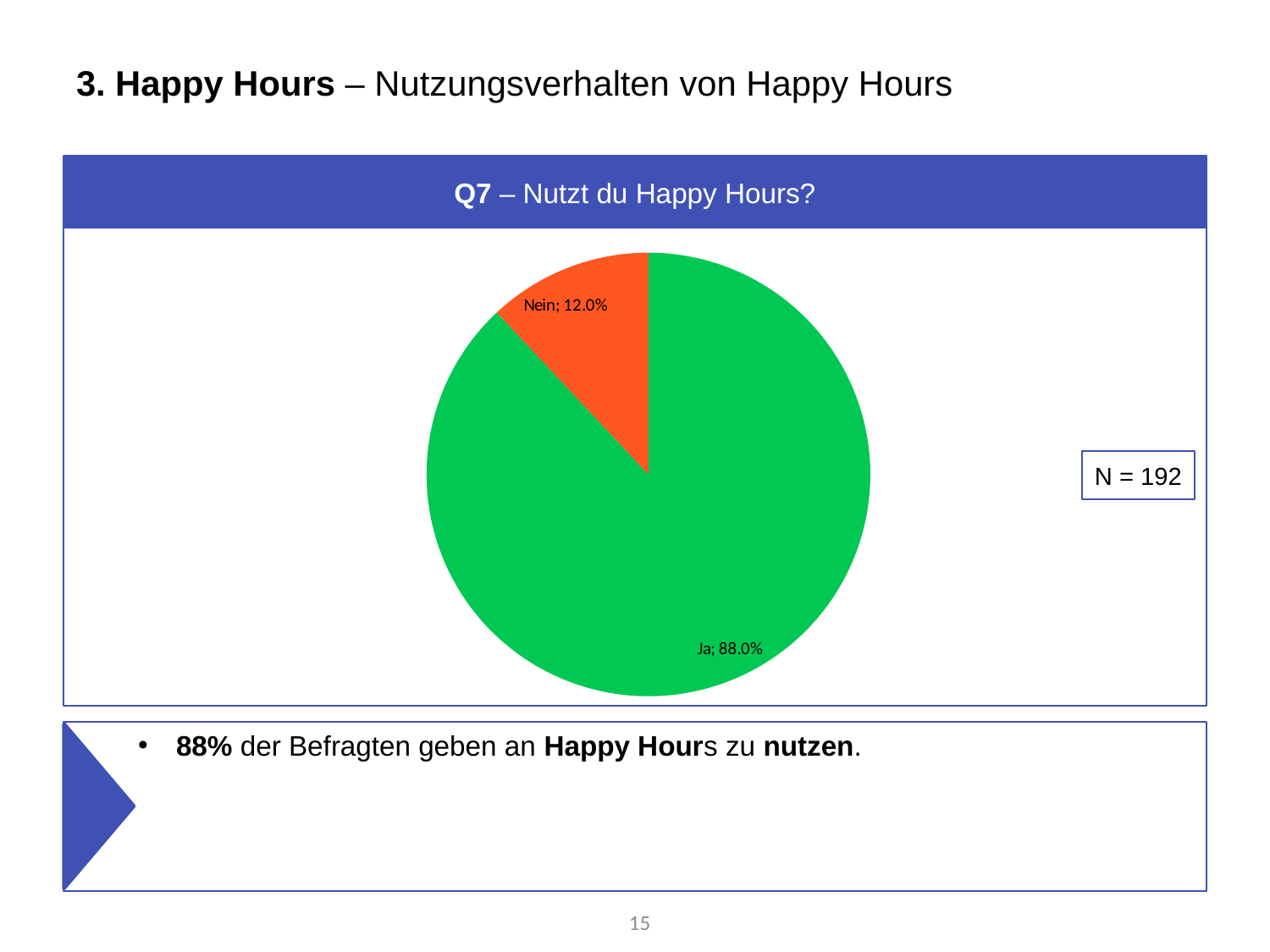

# 3. Happy Hours – Nutzungsverhalten von Happy Hours

Q7 – Nutzt du Happy Hours?

### Chart

| Category | % |
|---|---|
| Ja | 0.8802083333333334 |
| Nein | 0.11979166666666667 |
N = 192
88% der Befragten geben an Happy Hours zu nutzen.

15